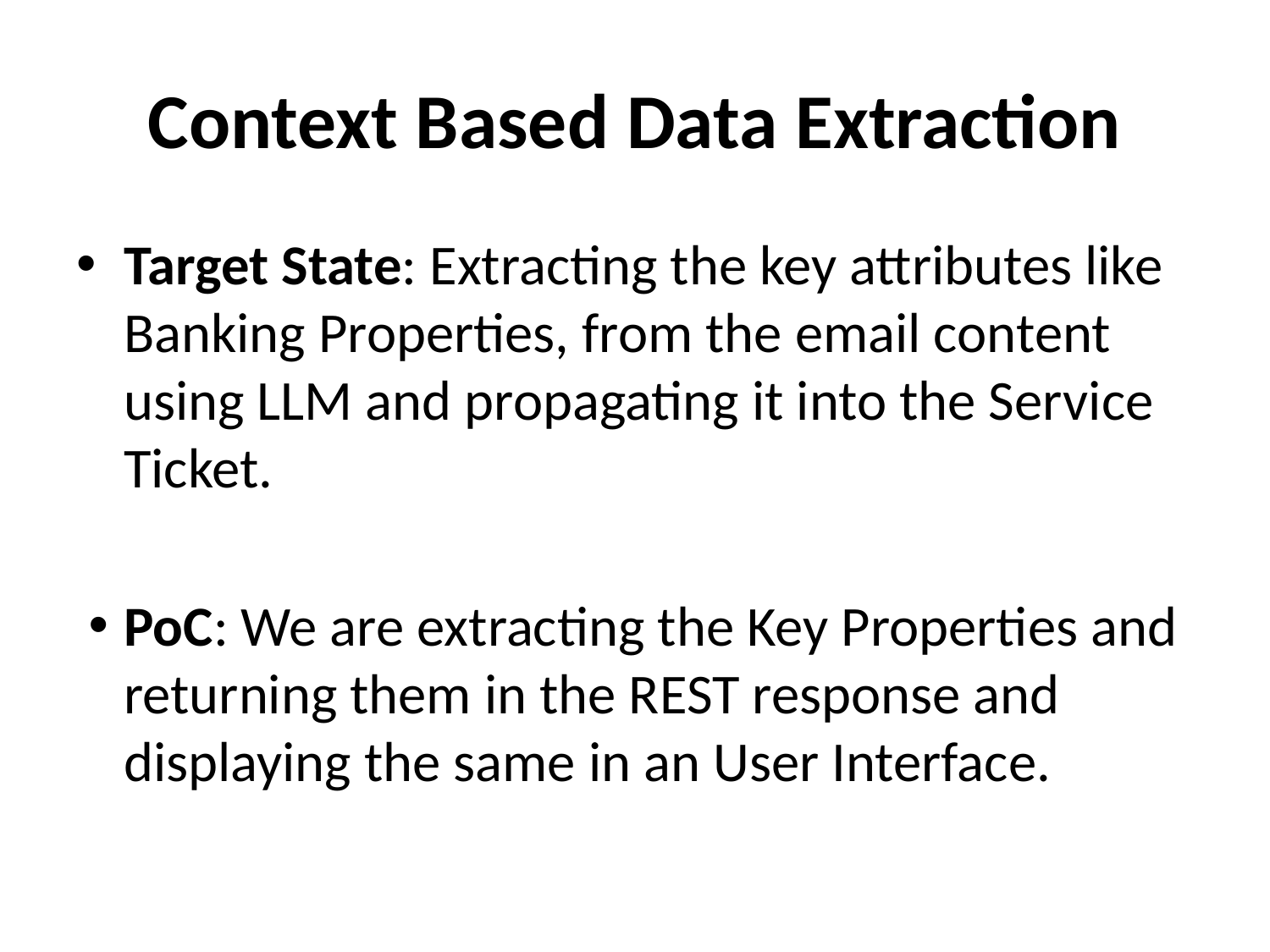

# Context Based Data Extraction
Target State: Extracting the key attributes like Banking Properties, from the email content using LLM and propagating it into the Service Ticket.

PoC: We are extracting the Key Properties and returning them in the REST response and displaying the same in an User Interface.